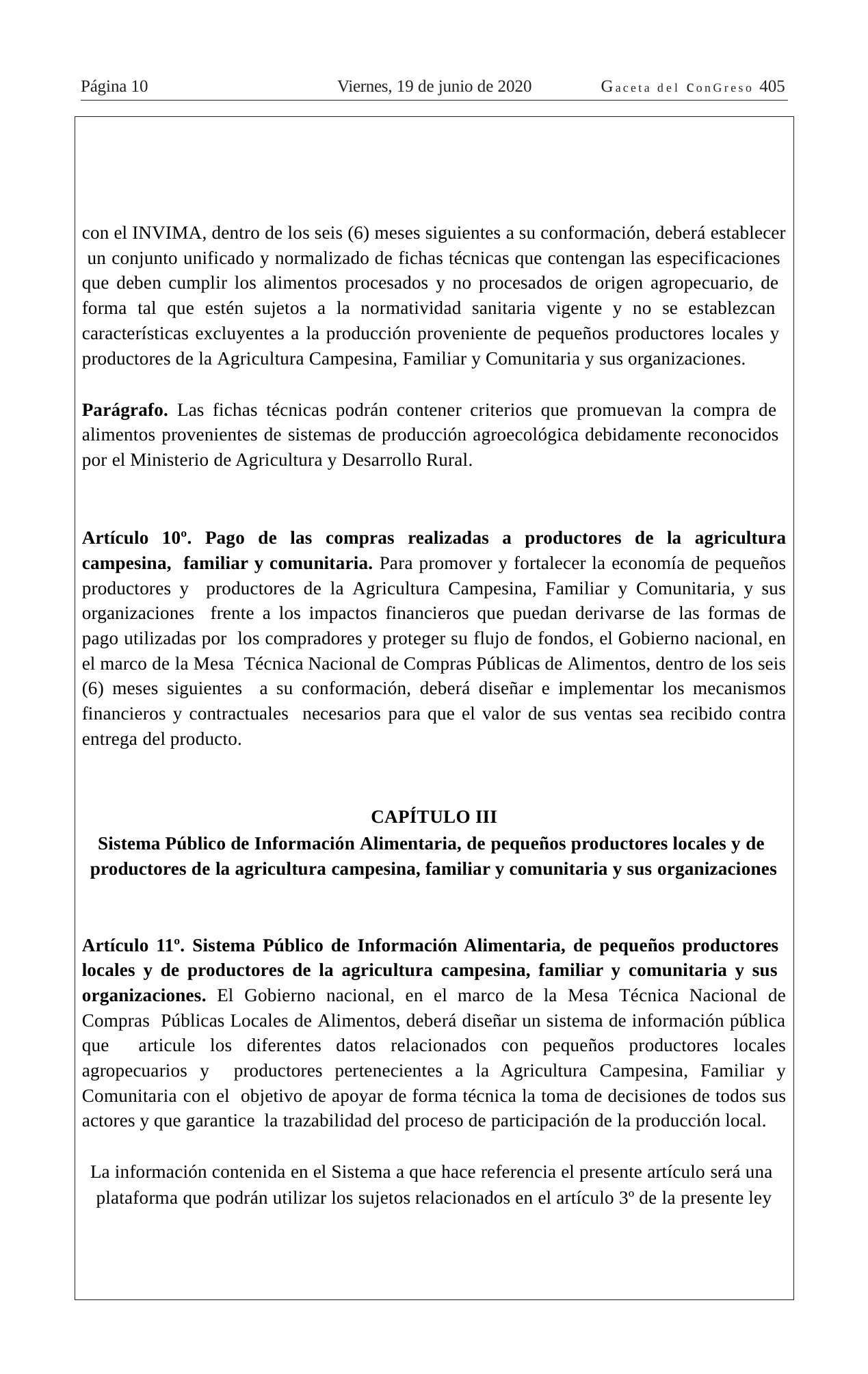

Página 10
Viernes, 19 de junio de 2020
Gaceta del conGreso 405

con el INVIMA, dentro de los seis (6) meses siguientes a su conformación, deberá establecer  un conjunto unificado y normalizado de fichas técnicas que contengan las especificaciones  que deben cumplir los alimentos procesados y no procesados de origen agropecuario, de  forma tal que estén sujetos a la normatividad sanitaria vigente y no se establezcan  características excluyentes a la producción proveniente de pequeños productores locales y  productores de la Agricultura Campesina, Familiar y Comunitaria y sus organizaciones.

Parágrafo. Las fichas técnicas podrán contener criterios que promuevan la compra de  alimentos provenientes de sistemas de producción agroecológica debidamente reconocidos  por el Ministerio de Agricultura y Desarrollo Rural.

Artículo 10º. Pago de las compras realizadas a productores de la agricultura campesina,  familiar y comunitaria. Para promover y fortalecer la economía de pequeños productores y  productores de la Agricultura Campesina, Familiar y Comunitaria, y sus organizaciones  frente a los impactos financieros que puedan derivarse de las formas de pago utilizadas por  los compradores y proteger su flujo de fondos, el Gobierno nacional, en el marco de la Mesa  Técnica Nacional de Compras Públicas de Alimentos, dentro de los seis (6) meses siguientes  a su conformación, deberá diseñar e implementar los mecanismos financieros y contractuales  necesarios para que el valor de sus ventas sea recibido contra entrega del producto.

CAPÍTULO III
Sistema Público de Información Alimentaria, de pequeños productores locales y de  productores de la agricultura campesina, familiar y comunitaria y sus organizaciones

Artículo 11º. Sistema Público de Información Alimentaria, de pequeños productores  locales y de productores de la agricultura campesina, familiar y comunitaria y sus  organizaciones. El Gobierno nacional, en el marco de la Mesa Técnica Nacional de Compras  Públicas Locales de Alimentos, deberá diseñar un sistema de información pública que  articule los diferentes datos relacionados con pequeños productores locales agropecuarios y  productores pertenecientes a la Agricultura Campesina, Familiar y Comunitaria con el  objetivo de apoyar de forma técnica la toma de decisiones de todos sus actores y que garantice  la trazabilidad del proceso de participación de la producción local.

La información contenida en el Sistema a que hace referencia el presente artículo será una  plataforma que podrán utilizar los sujetos relacionados en el artículo 3º de la presente ley